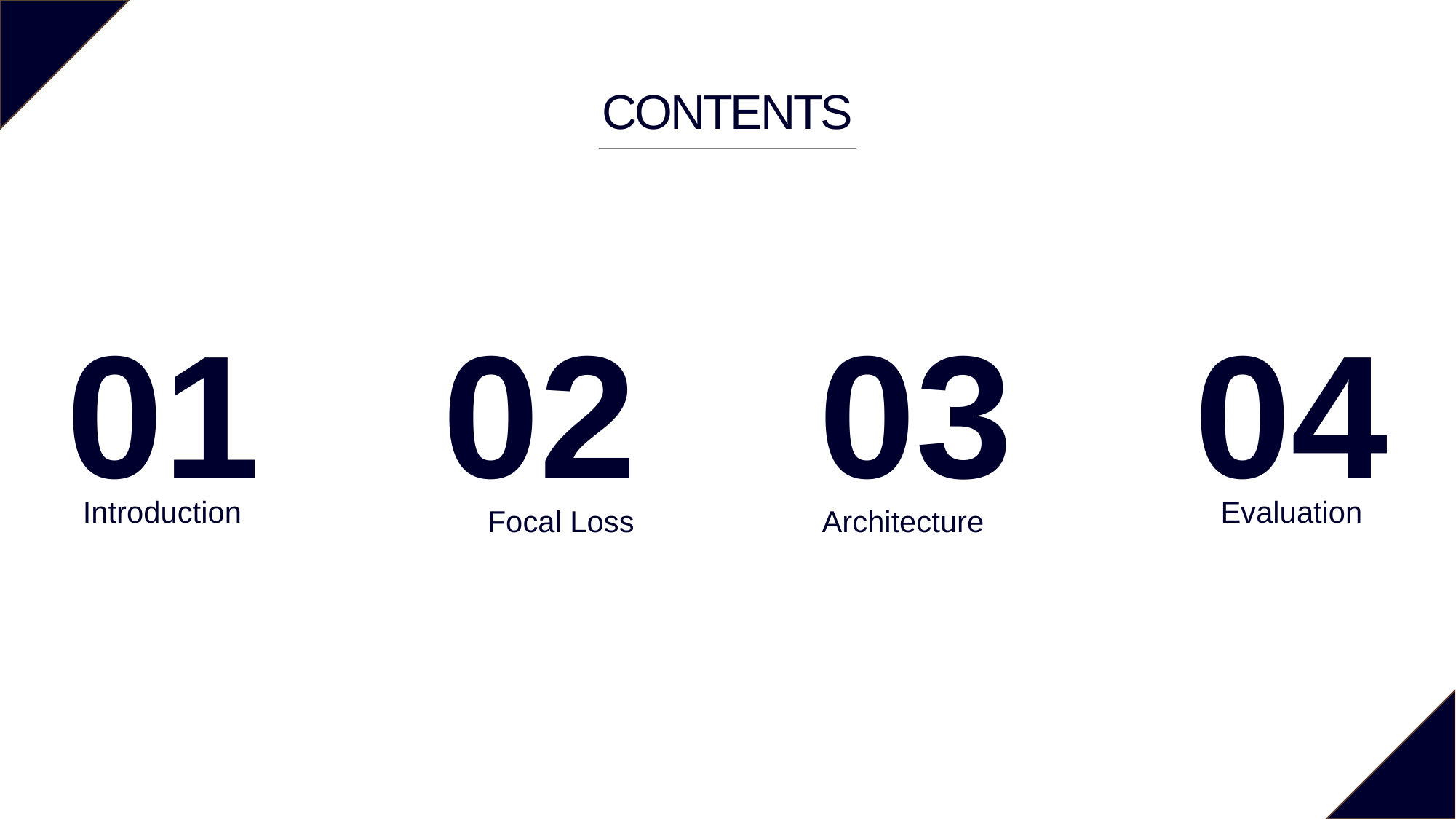

CONTENTS
01
02
03
04
Introduction
Evaluation
Focal Loss
Architecture